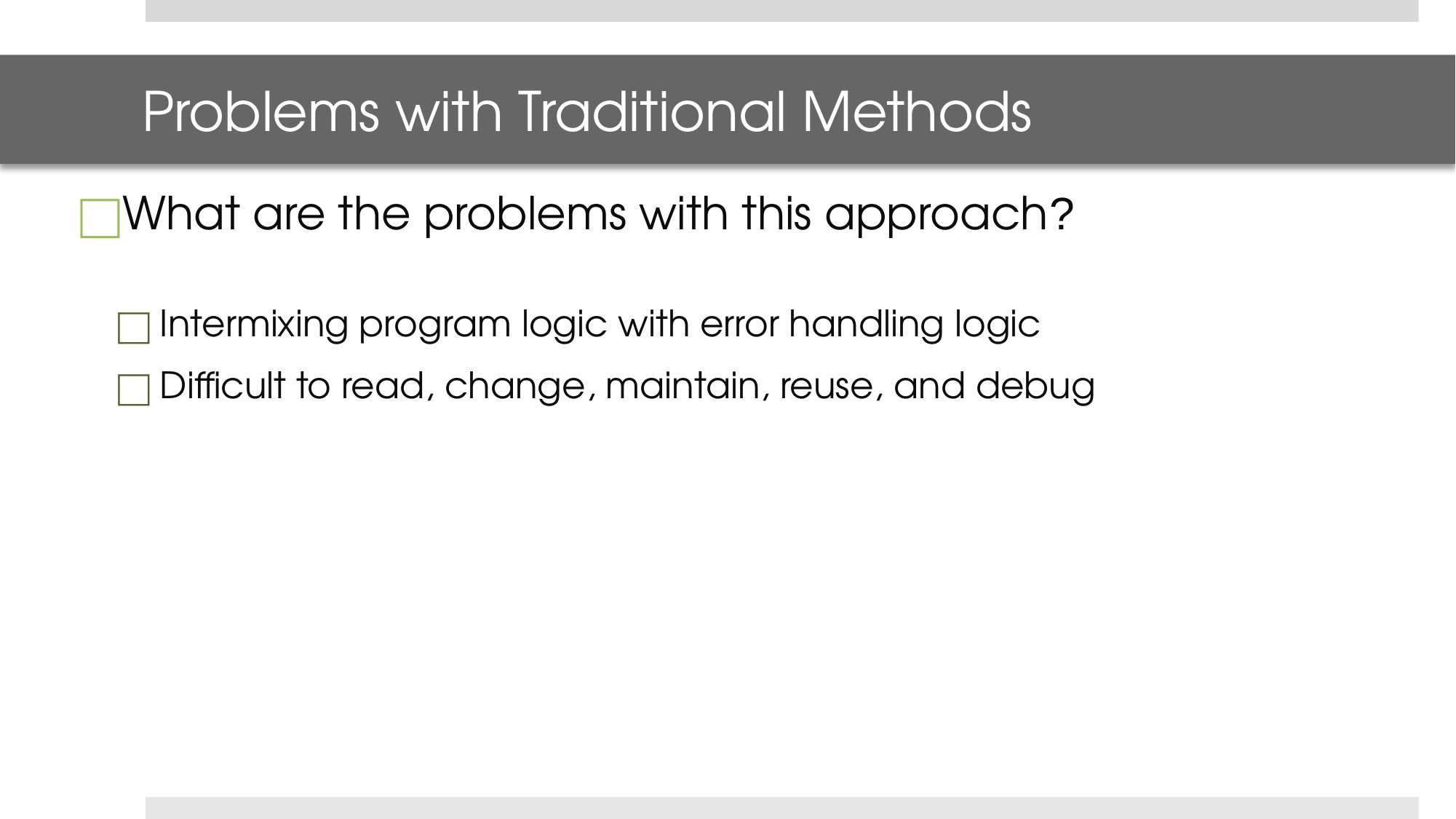

# Problems with Traditional Methods
What are the problems with this approach?

Intermixing program logic with error handling logic
Difficult to read, change, maintain, reuse, and debug